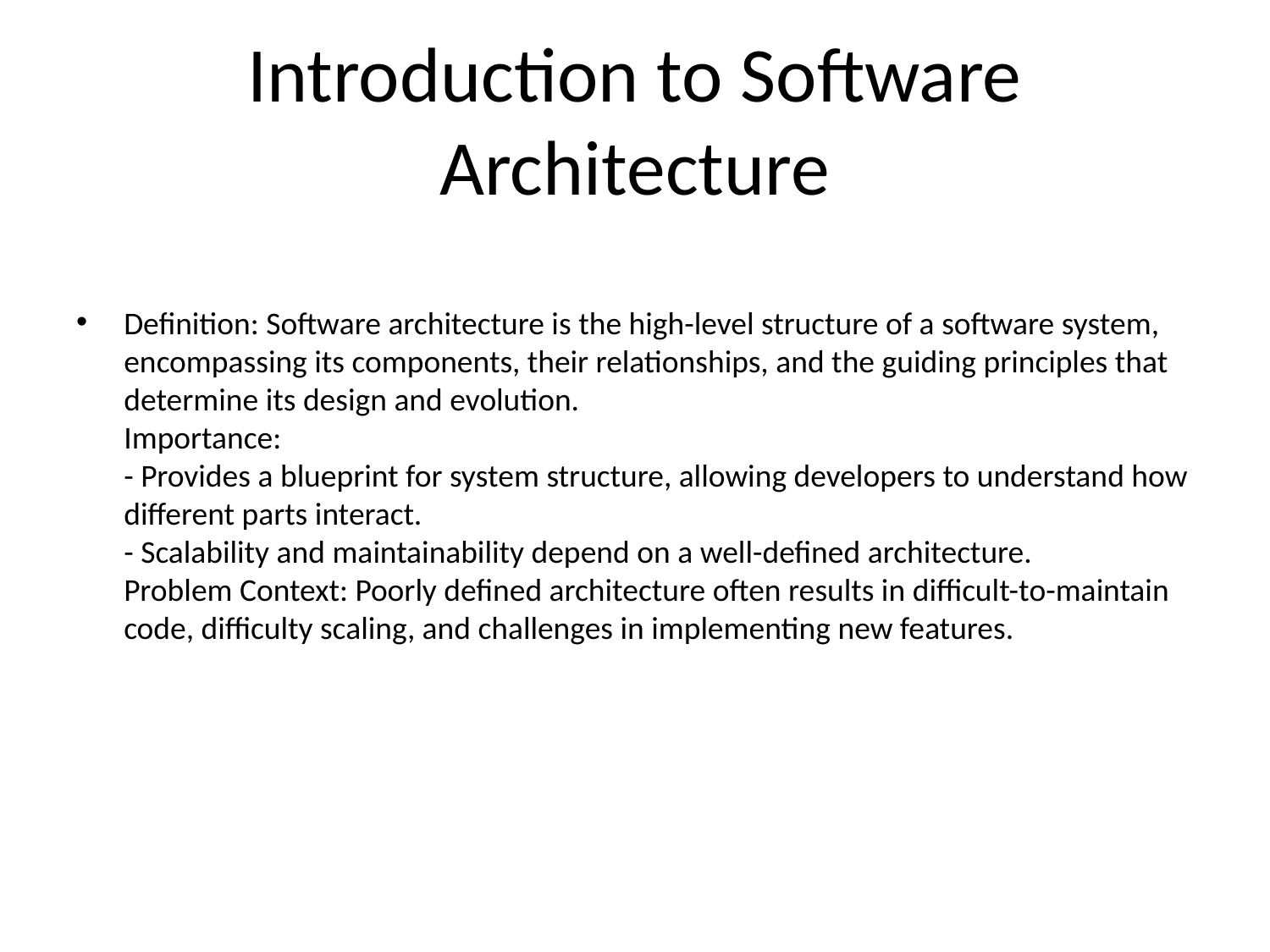

# Introduction to Software Architecture

Definition: Software architecture is the high-level structure of a software system, encompassing its components, their relationships, and the guiding principles that determine its design and evolution.
Importance:
- Provides a blueprint for system structure, allowing developers to understand how different parts interact.
- Scalability and maintainability depend on a well-defined architecture.
Problem Context: Poorly defined architecture often results in difficult-to-maintain code, difficulty scaling, and challenges in implementing new features.